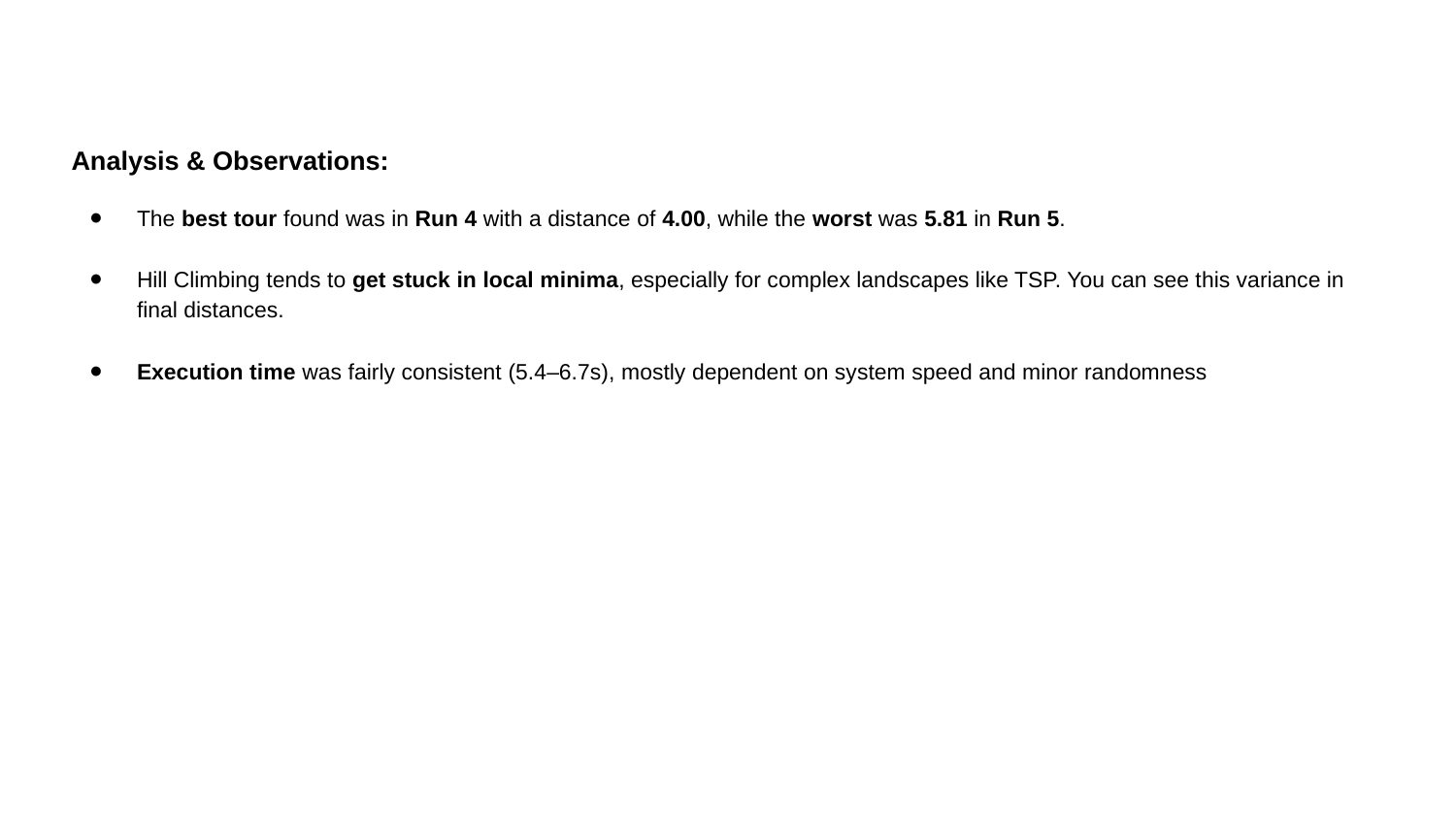

Analysis & Observations:
The best tour found was in Run 4 with a distance of 4.00, while the worst was 5.81 in Run 5.
Hill Climbing tends to get stuck in local minima, especially for complex landscapes like TSP. You can see this variance in final distances.
Execution time was fairly consistent (5.4–6.7s), mostly dependent on system speed and minor randomness